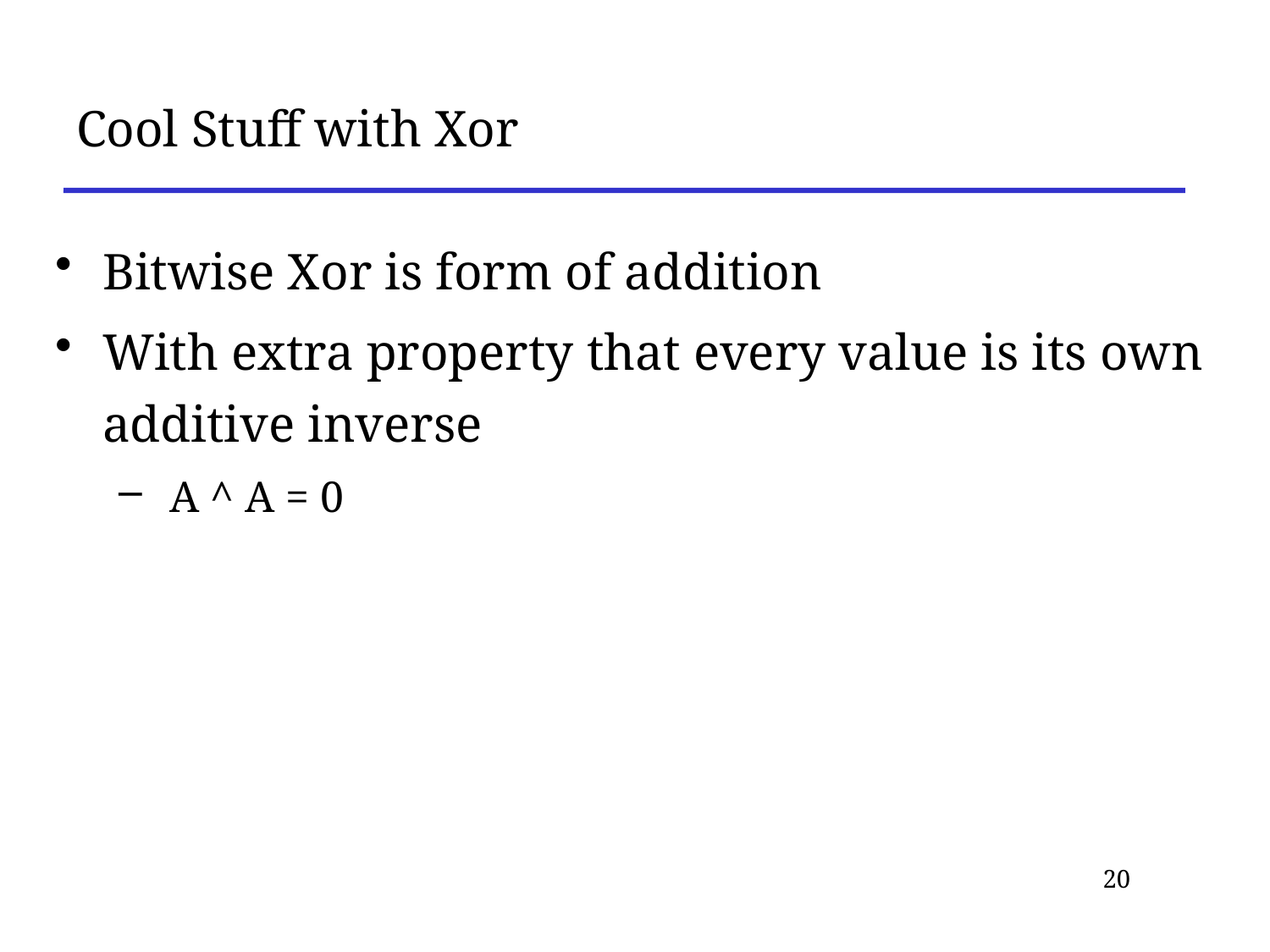

# Cool Stuff with Xor
Bitwise Xor is form of addition
With extra property that every value is its own additive inverse
 A ^ A = 0
20